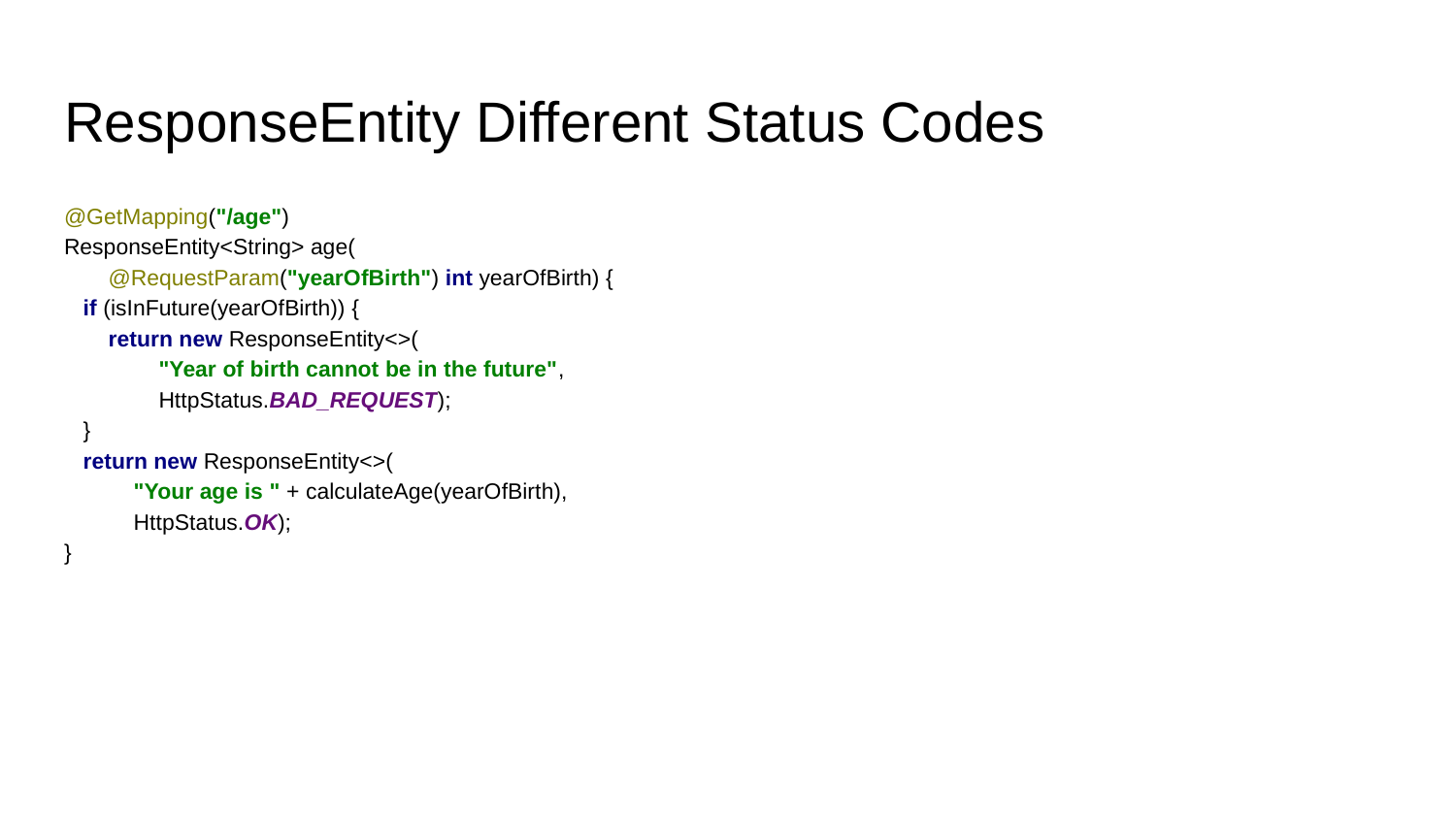

# ResponseEntity Different Status Codes
@GetMapping("/age")
ResponseEntity<String> age(
       @RequestParam("yearOfBirth") int yearOfBirth) {
   if (isInFuture(yearOfBirth)) {
       return new ResponseEntity<>(
               "Year of birth cannot be in the future",
               HttpStatus.BAD_REQUEST);
   }
   return new ResponseEntity<>(
           "Your age is " + calculateAge(yearOfBirth),
           HttpStatus.OK);
}